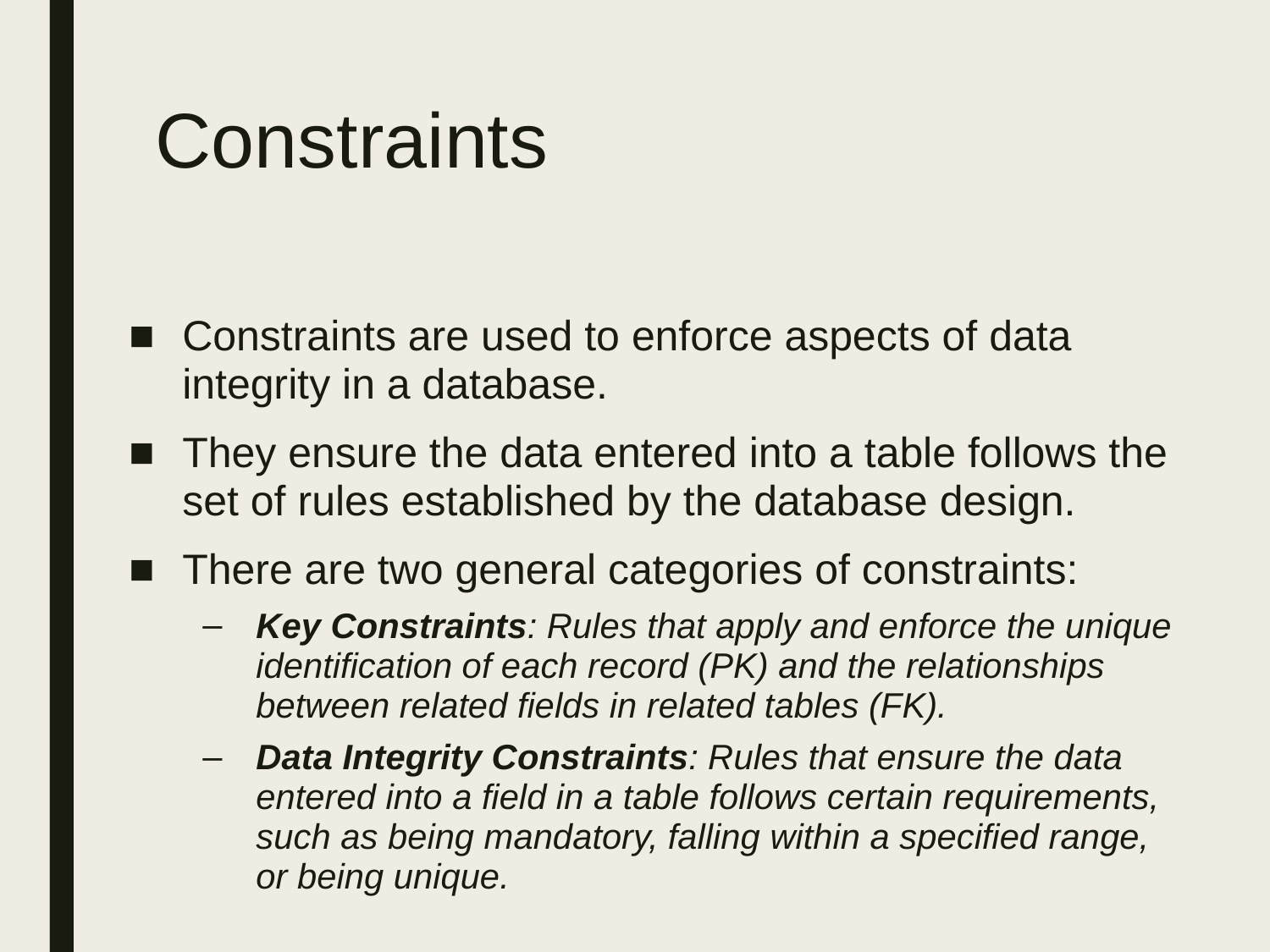

# Constraints
Constraints are used to enforce aspects of data integrity in a database.
They ensure the data entered into a table follows the set of rules established by the database design.
There are two general categories of constraints:
Key Constraints: Rules that apply and enforce the unique identification of each record (PK) and the relationships between related fields in related tables (FK).
Data Integrity Constraints: Rules that ensure the data entered into a field in a table follows certain requirements, such as being mandatory, falling within a specified range, or being unique.